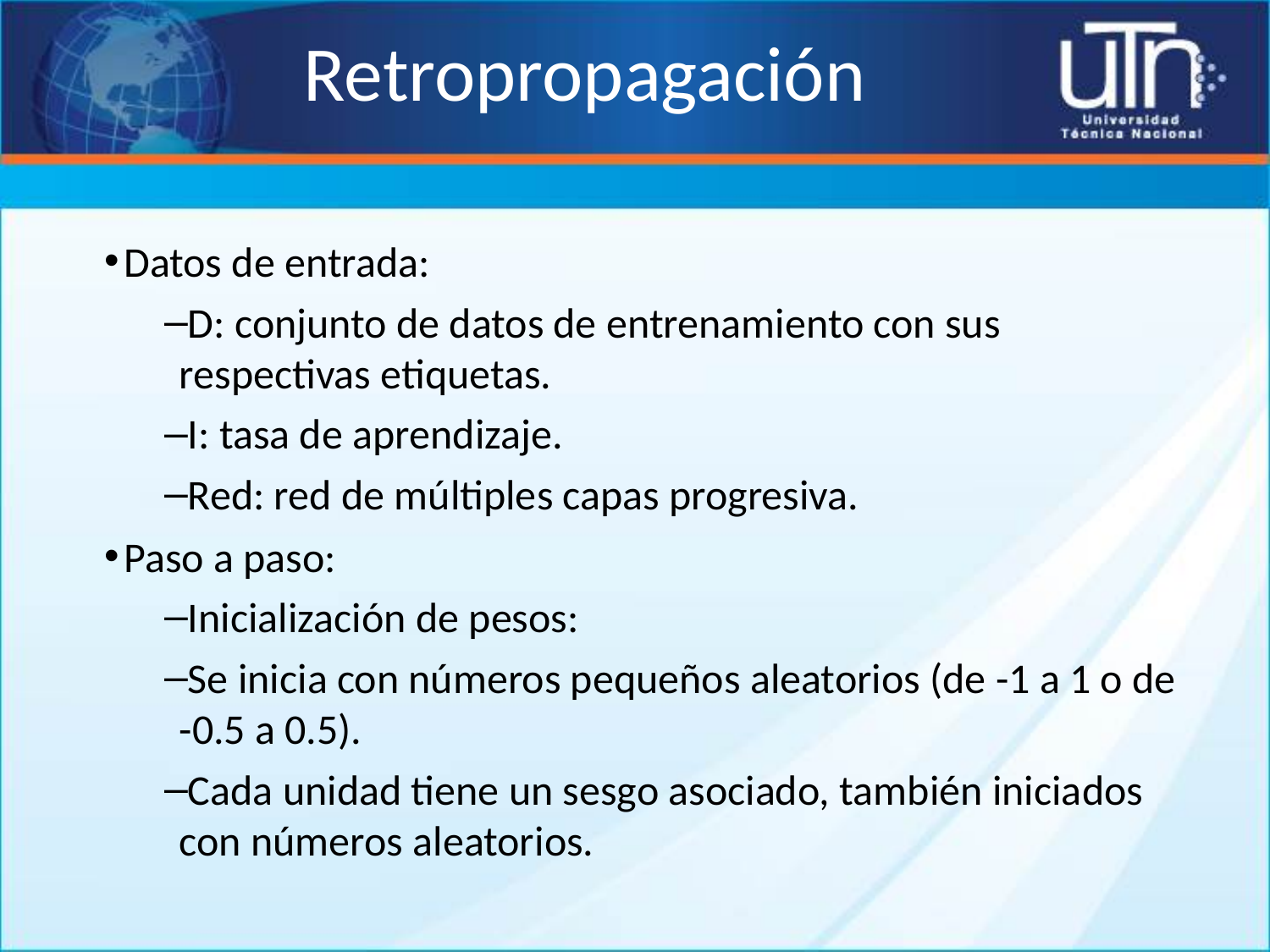

# Retropropagación
Datos de entrada:
D: conjunto de datos de entrenamiento con sus respectivas etiquetas.
I: tasa de aprendizaje.
Red: red de múltiples capas progresiva.
Paso a paso:
Inicialización de pesos:
Se inicia con números pequeños aleatorios (de -1 a 1 o de -0.5 a 0.5).
Cada unidad tiene un sesgo asociado, también iniciados con números aleatorios.